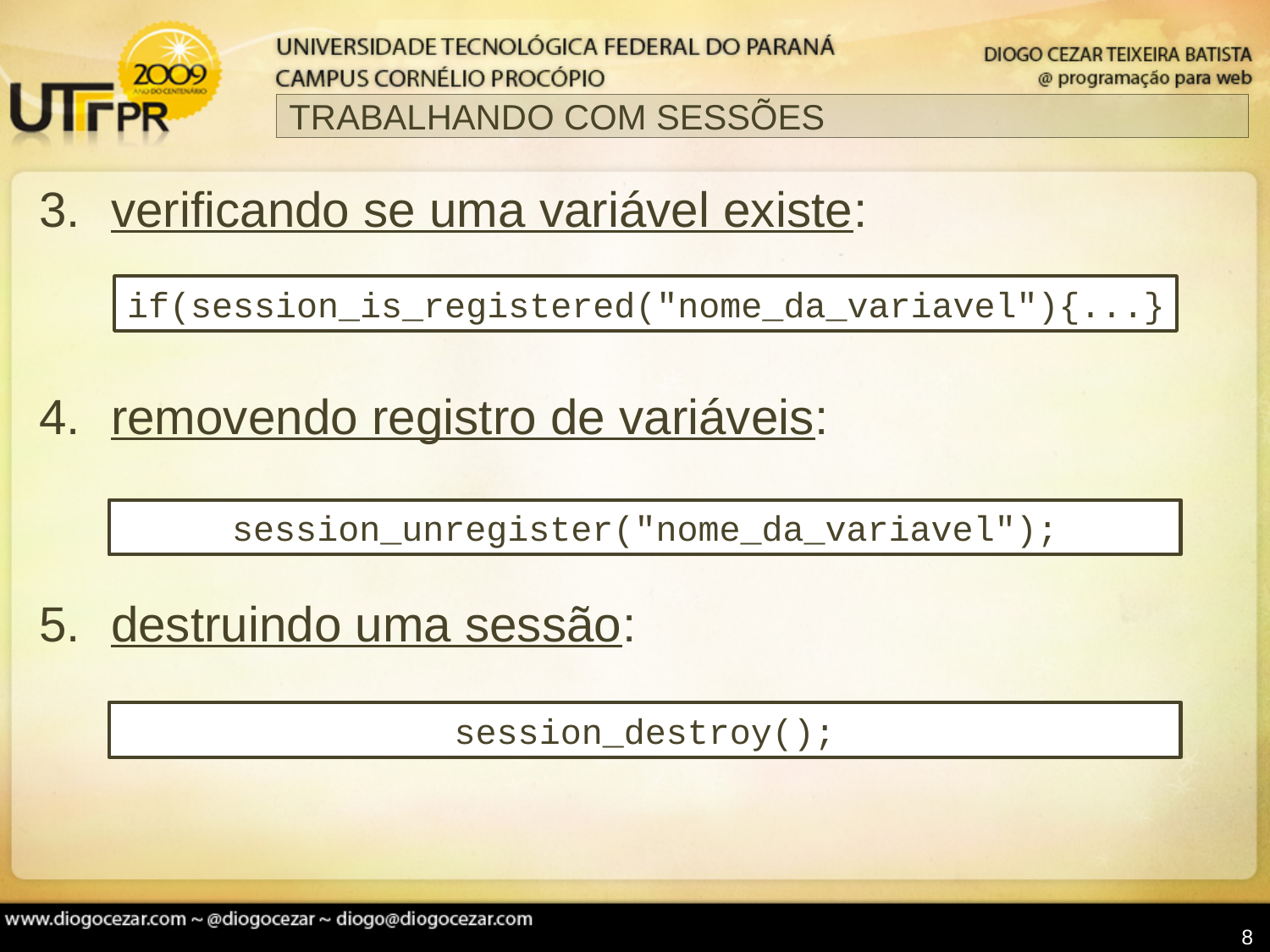

# TRABALHANDO COM SESSÕES
verificando se uma variável existe:

removendo registro de variáveis:

destruindo uma sessão:
if(session_is_registered("nome_da_variavel"){...}
session_unregister("nome_da_variavel");
session_destroy();
8